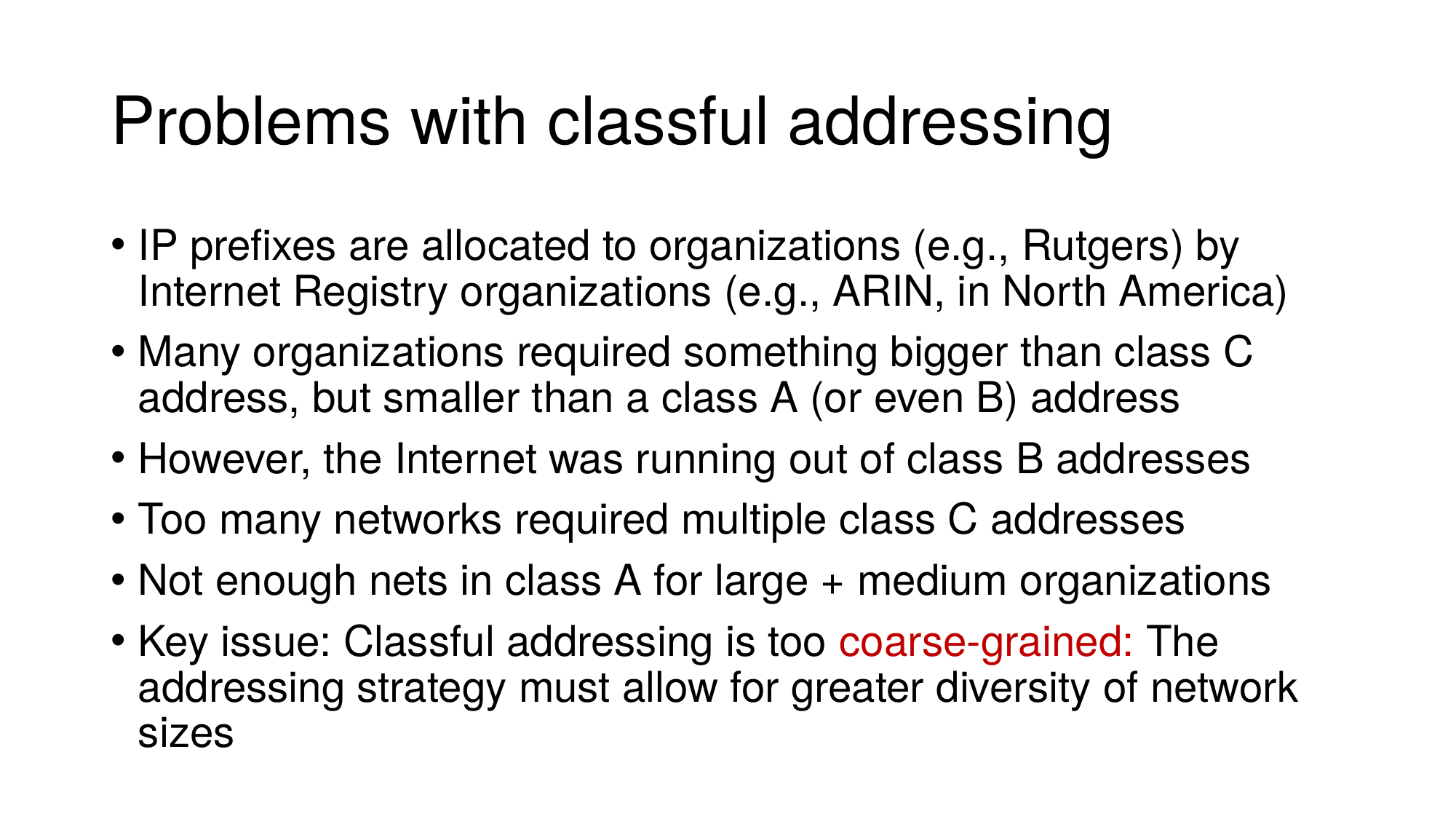

# Problems with classful addressing
IP prefixes are allocated to organizations (e.g., Rutgers) by Internet Registry organizations (e.g., ARIN, in North America)
Many organizations required something bigger than class C address, but smaller than a class A (or even B) address
However, the Internet was running out of class B addresses
Too many networks required multiple class C addresses
Not enough nets in class A for large + medium organizations
Key issue: Classful addressing is too coarse-grained: The addressing strategy must allow for greater diversity of network sizes